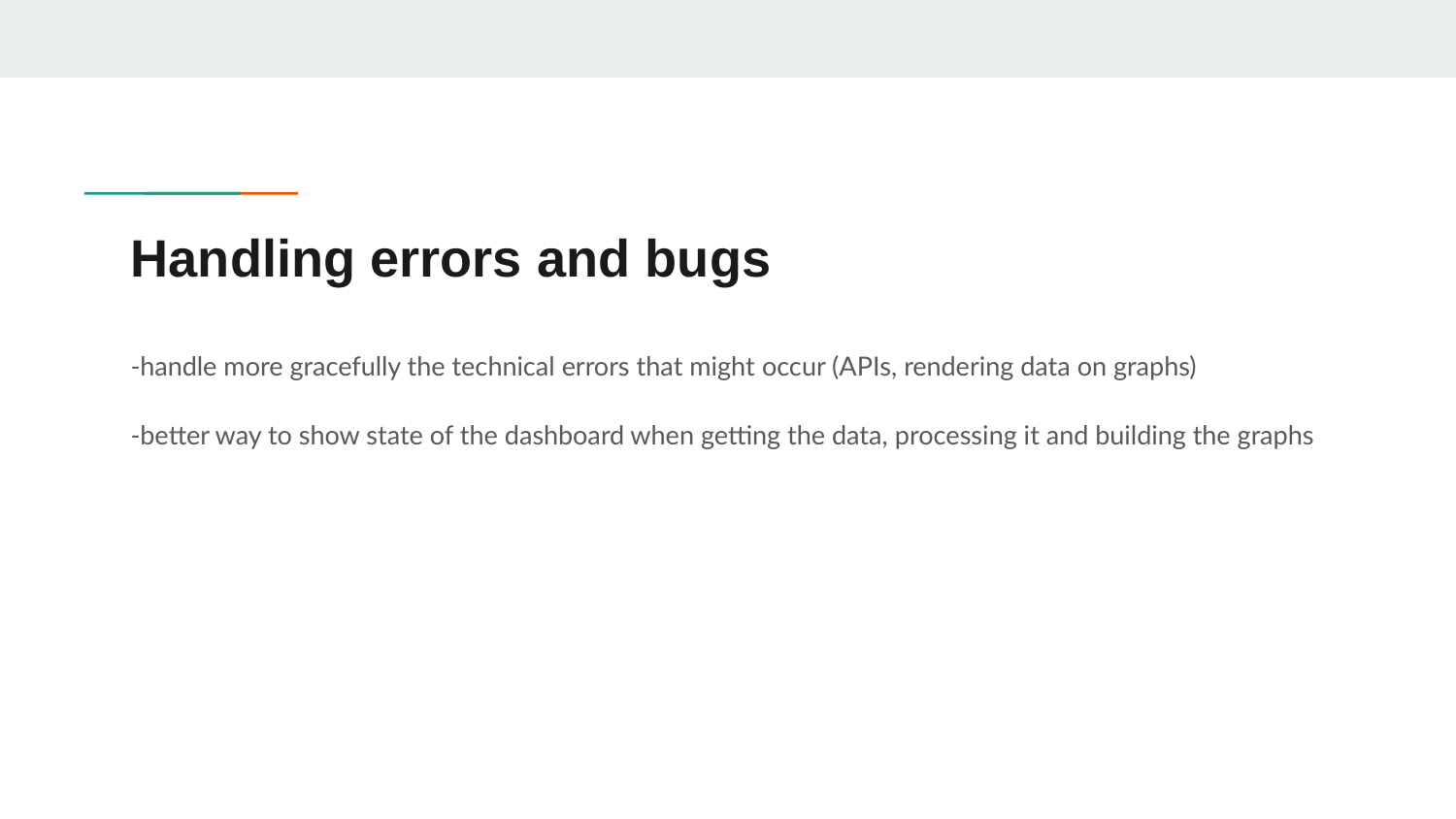

# Handling errors and bugs
-handle more gracefully the technical errors that might occur (APIs, rendering data on graphs)
-better way to show state of the dashboard when getting the data, processing it and building the graphs